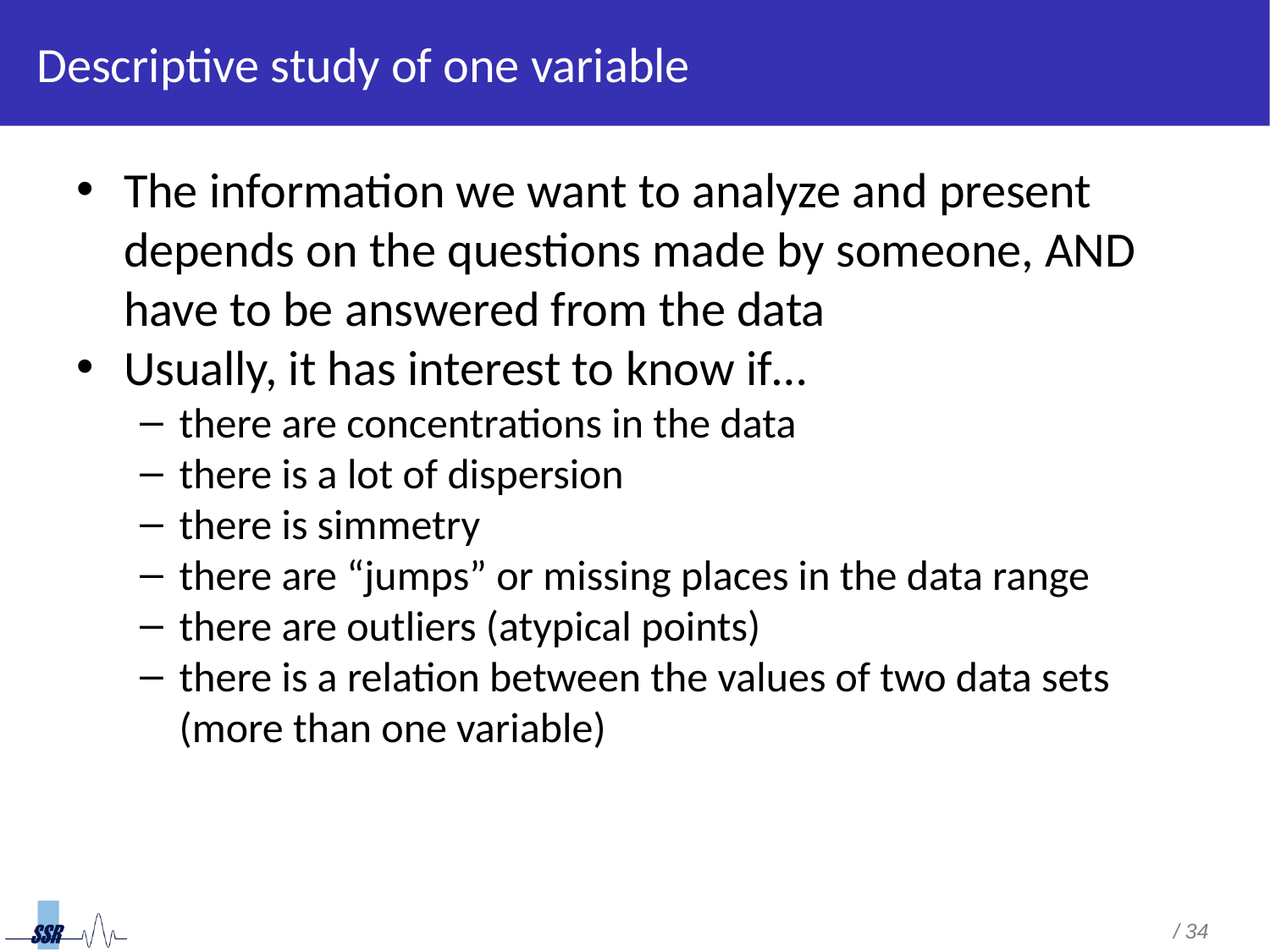

Descriptive study of one variable
The information we want to analyze and present depends on the questions made by someone, AND have to be answered from the data
Usually, it has interest to know if…
there are concentrations in the data
there is a lot of dispersion
there is simmetry
there are “jumps” or missing places in the data range
there are outliers (atypical points)
there is a relation between the values of two data sets (more than one variable)